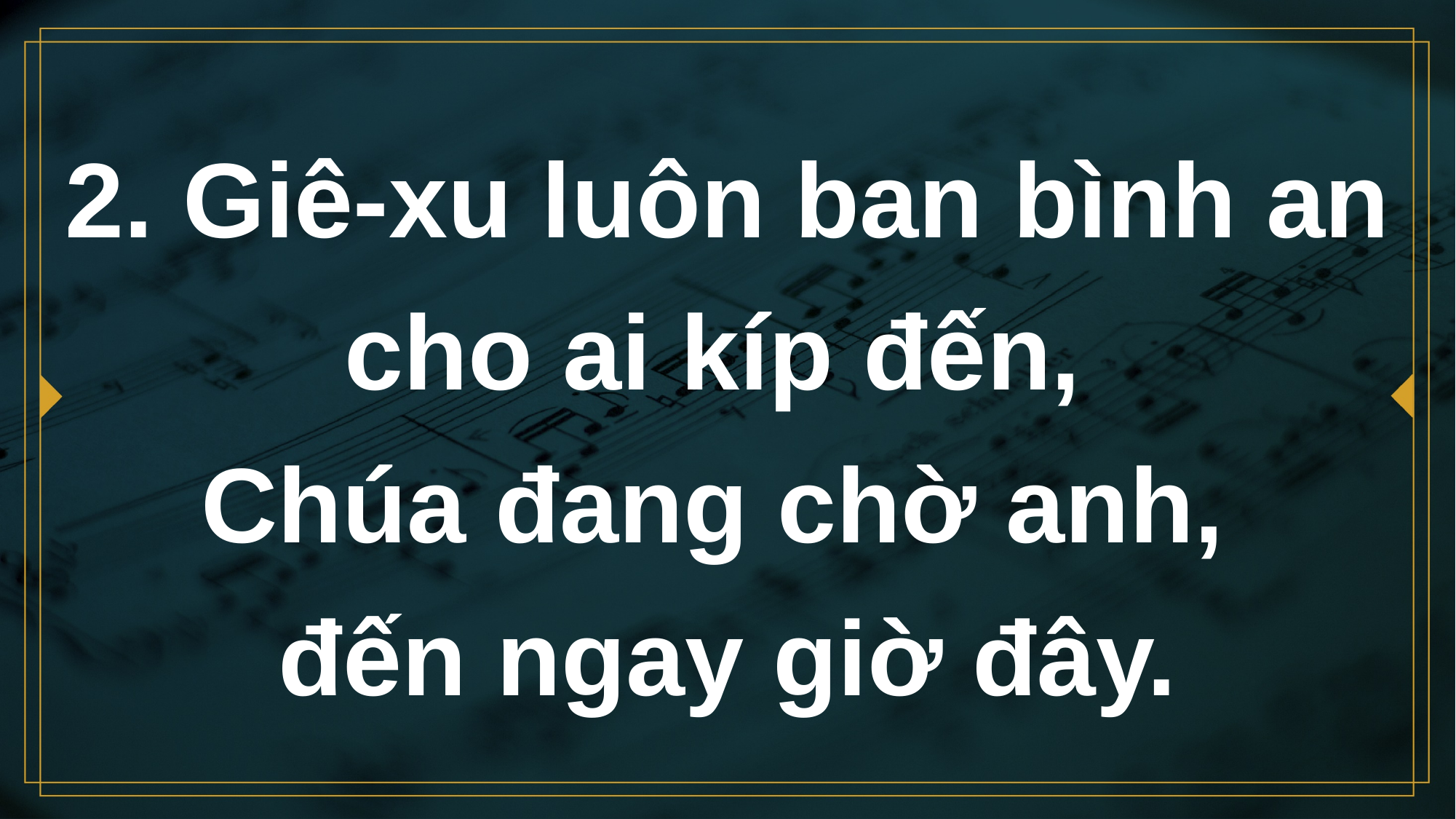

# 2. Giê-xu luôn ban bình an cho ai kíp đến,
Chúa đang chờ anh,
đến ngay giờ đây.